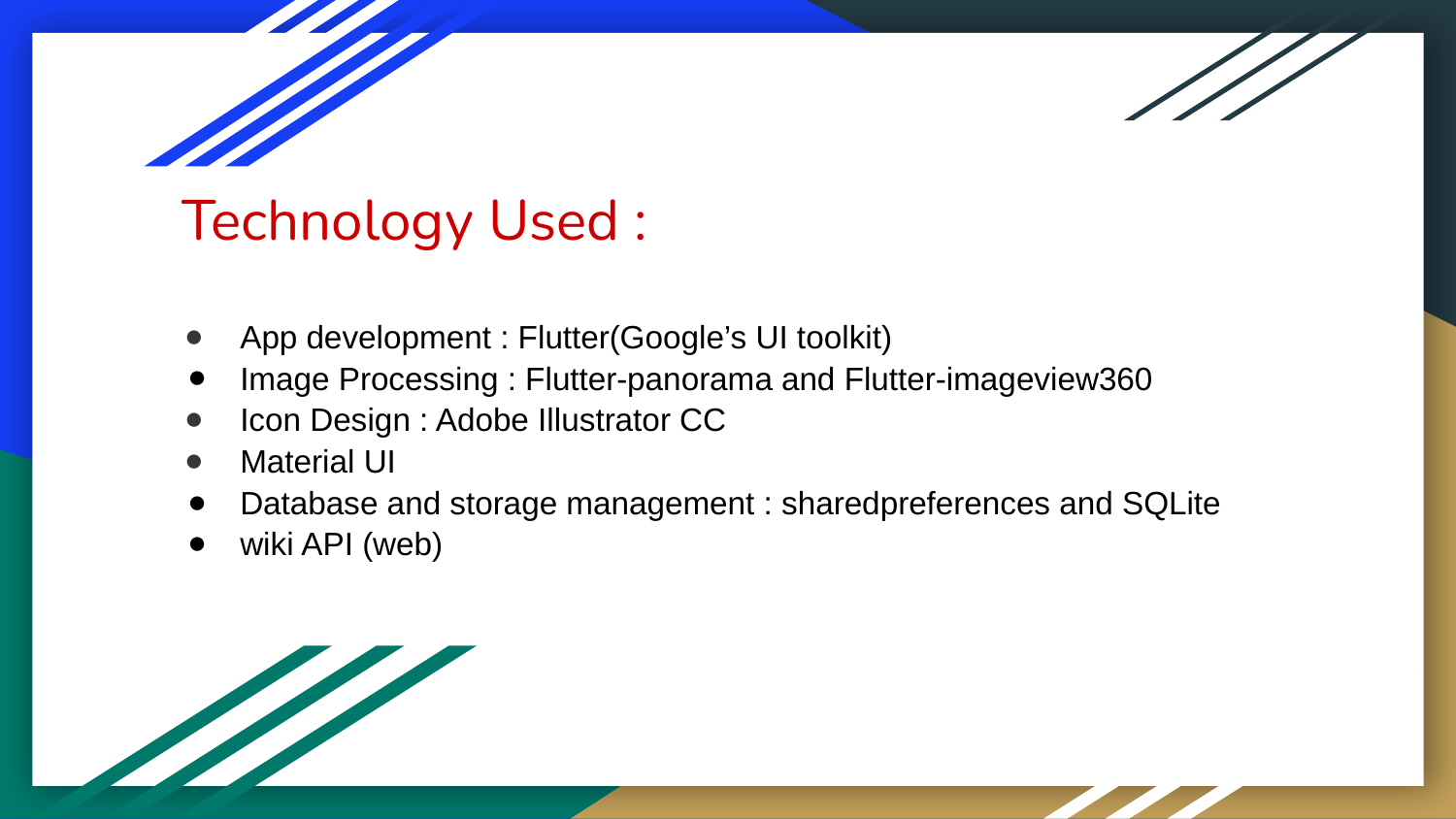

Technology Used :
App development : Flutter(Google’s UI toolkit)
Image Processing : Flutter-panorama and Flutter-imageview360
Icon Design : Adobe Illustrator CC
Material UI
Database and storage management : sharedpreferences and SQLite
wiki API (web)